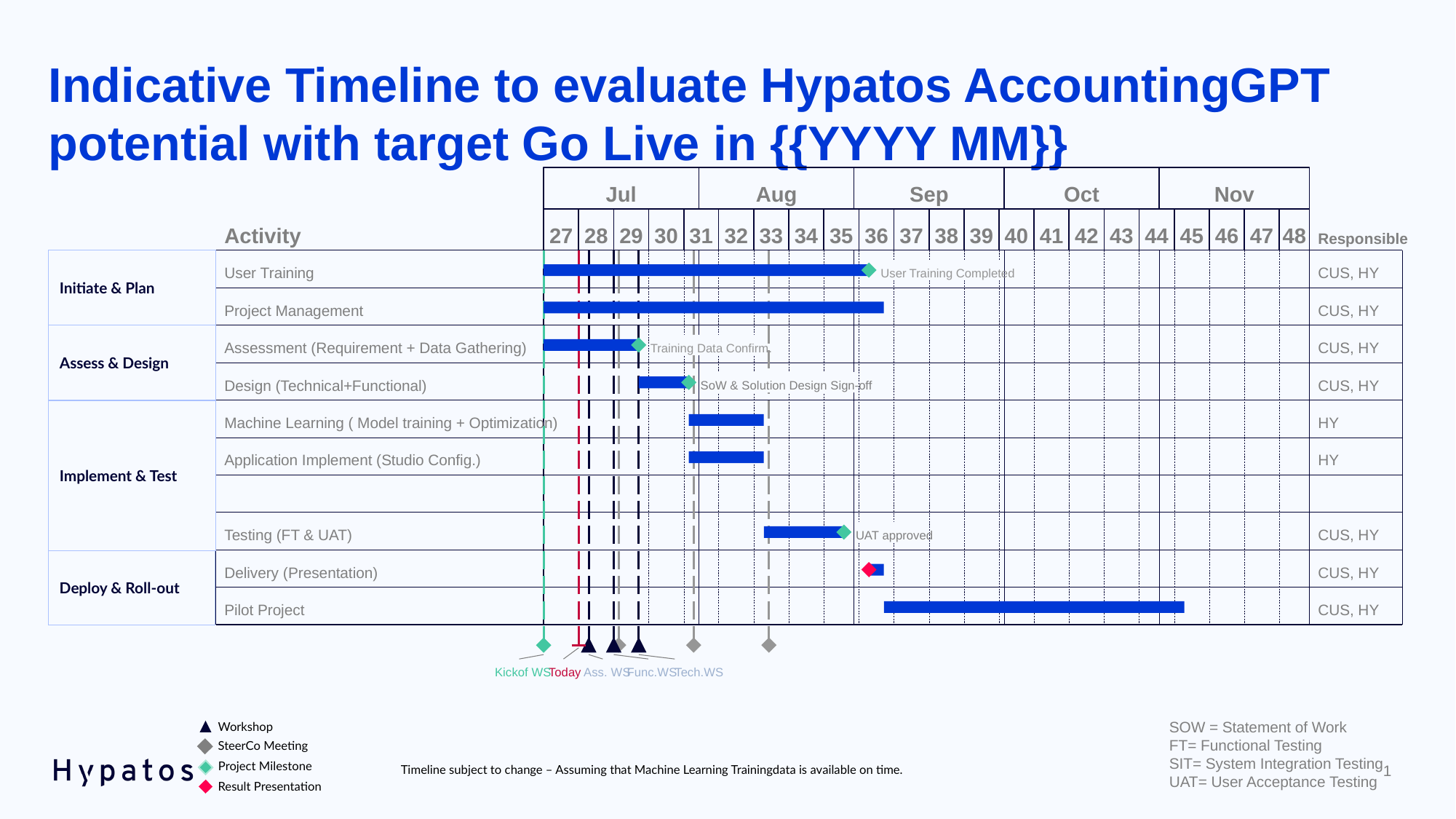

# Indicative Timeline to evaluate Hypatos AccountingGPT potential with target Go Live in {{YYYY MM}}
Jul
Aug
Sep
Oct
Nov
27
28
29
30
31
32
33
34
35
36
37
38
39
40
41
42
43
44
45
46
47
48
Activity
Responsible
Initiate & Plan
User Training
CUS, HY
User Training Completed

Project Management
CUS, HY

Assess & Design
Assessment (Requirement + Data Gathering)
CUS, HY
Training Data Confirm.

Design (Technical+Functional)
CUS, HY
SoW & Solution Design Sign-off

Implement & Test
Machine Learning ( Model training + Optimization)
HY

Application Implement (Studio Config.)
HY

Testing (FT & UAT)
CUS, HY
UAT approved

Deploy & Roll-out
Delivery (Presentation)
CUS, HY

CUS, HY
Pilot Project

Kickof WS
Today
Ass. WS
Func.WS
Tech.WS
SOW = Statement of Work
FT= Functional Testing
SIT= System Integration Testing
UAT= User Acceptance Testing
Workshop

SteerCo Meeting

Project Milestone
1
Timeline subject to change – Assuming that Machine Learning Trainingdata is available on time.

Result Presentation